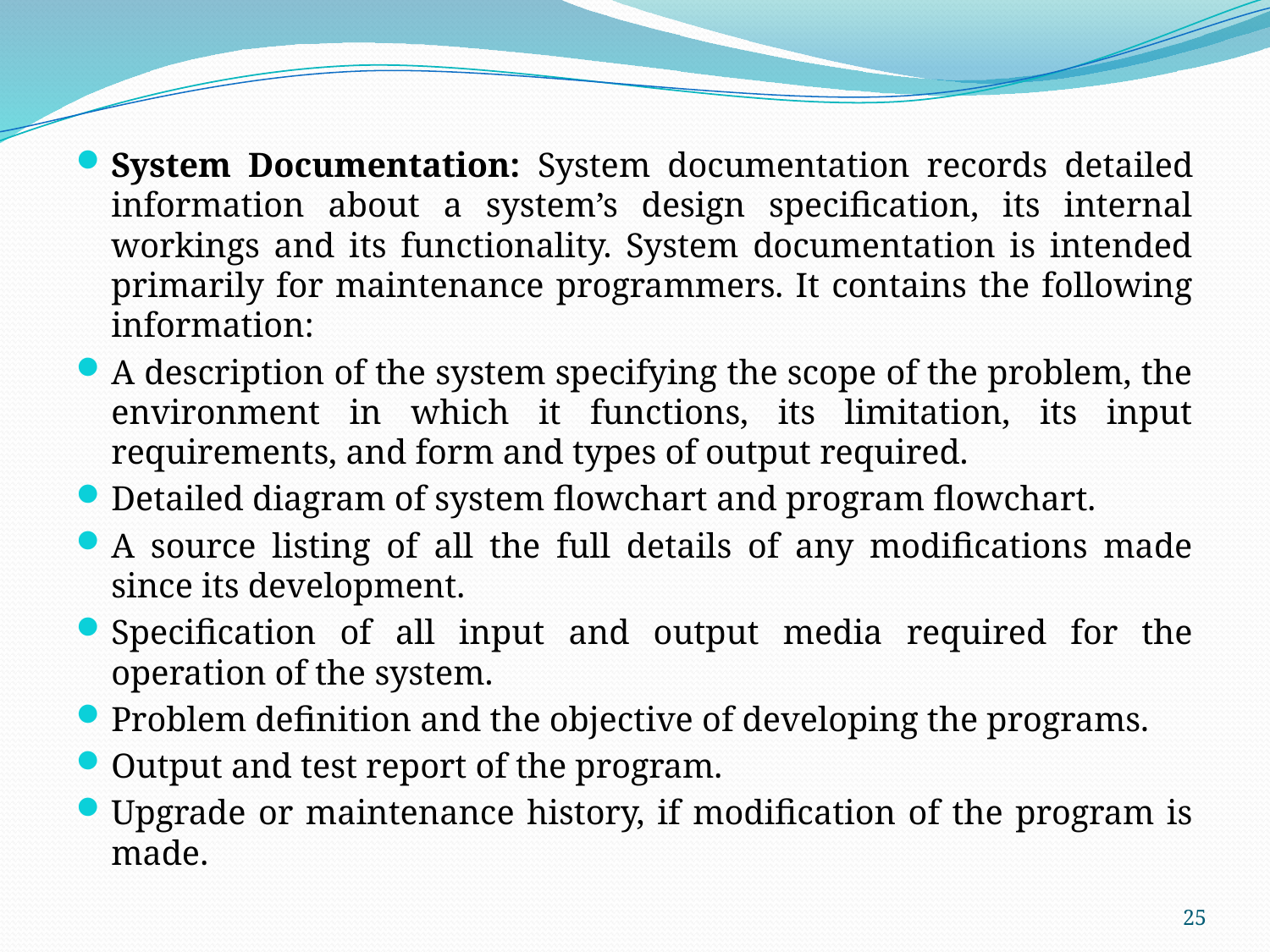

System Documentation: System documentation records detailed information about a system’s design specification, its internal workings and its functionality. System documentation is intended primarily for maintenance programmers. It contains the following information:
A description of the system specifying the scope of the problem, the environment in which it functions, its limitation, its input requirements, and form and types of output required.
Detailed diagram of system flowchart and program flowchart.
A source listing of all the full details of any modifications made since its development.
Specification of all input and output media required for the operation of the system.
Problem definition and the objective of developing the programs.
Output and test report of the program.
Upgrade or maintenance history, if modification of the program is made.
25